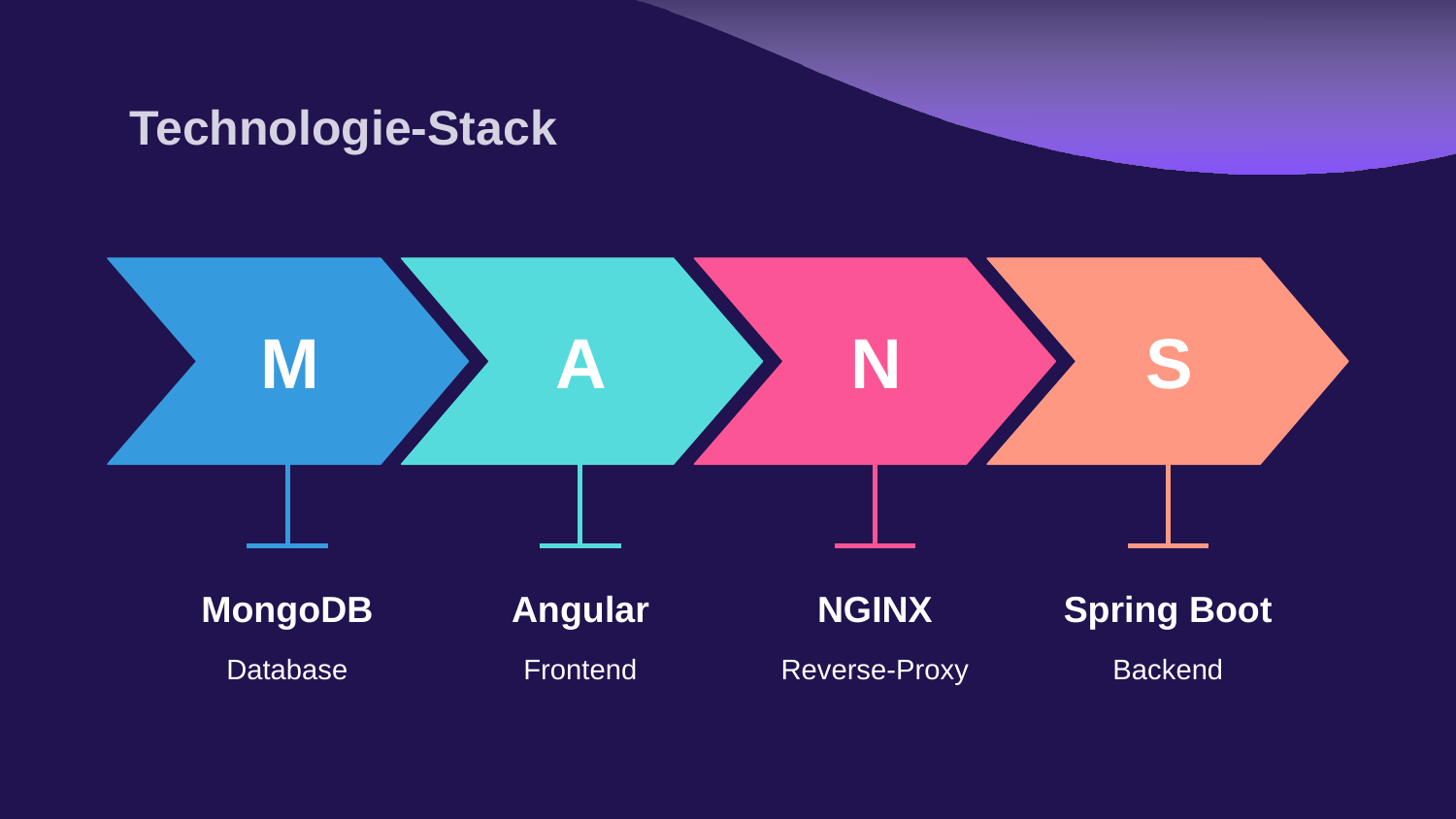

# Technologie-Stack

N
S
M
A

MongoDB
Angular
NGINX
Spring Boot
Database
Frontend
Reverse-Proxy
Backend